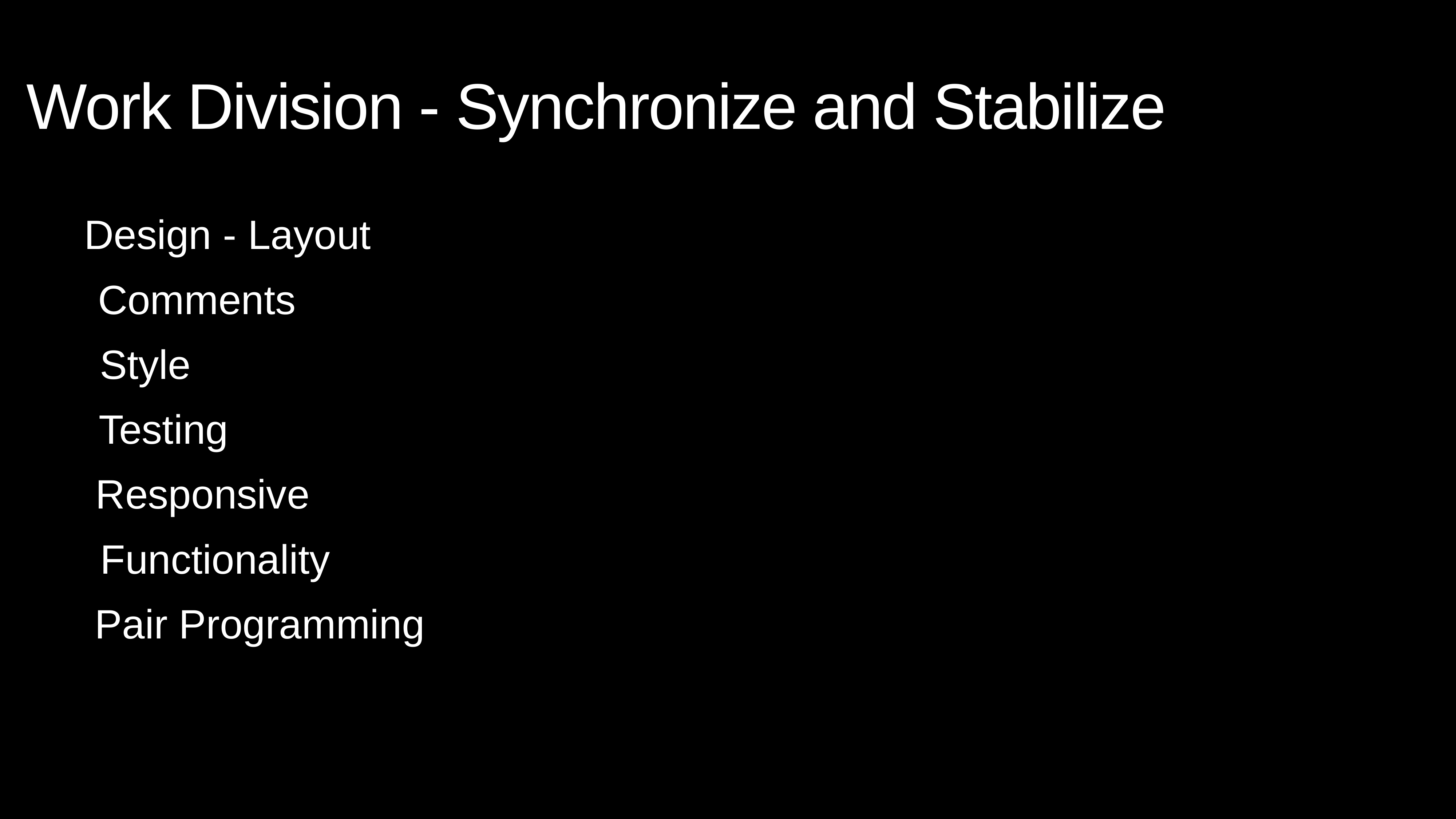

Work Division - Synchronize and Stabilize
Design - Layout
Comments
Style
Testing
Responsive
Functionality
Pair Programming